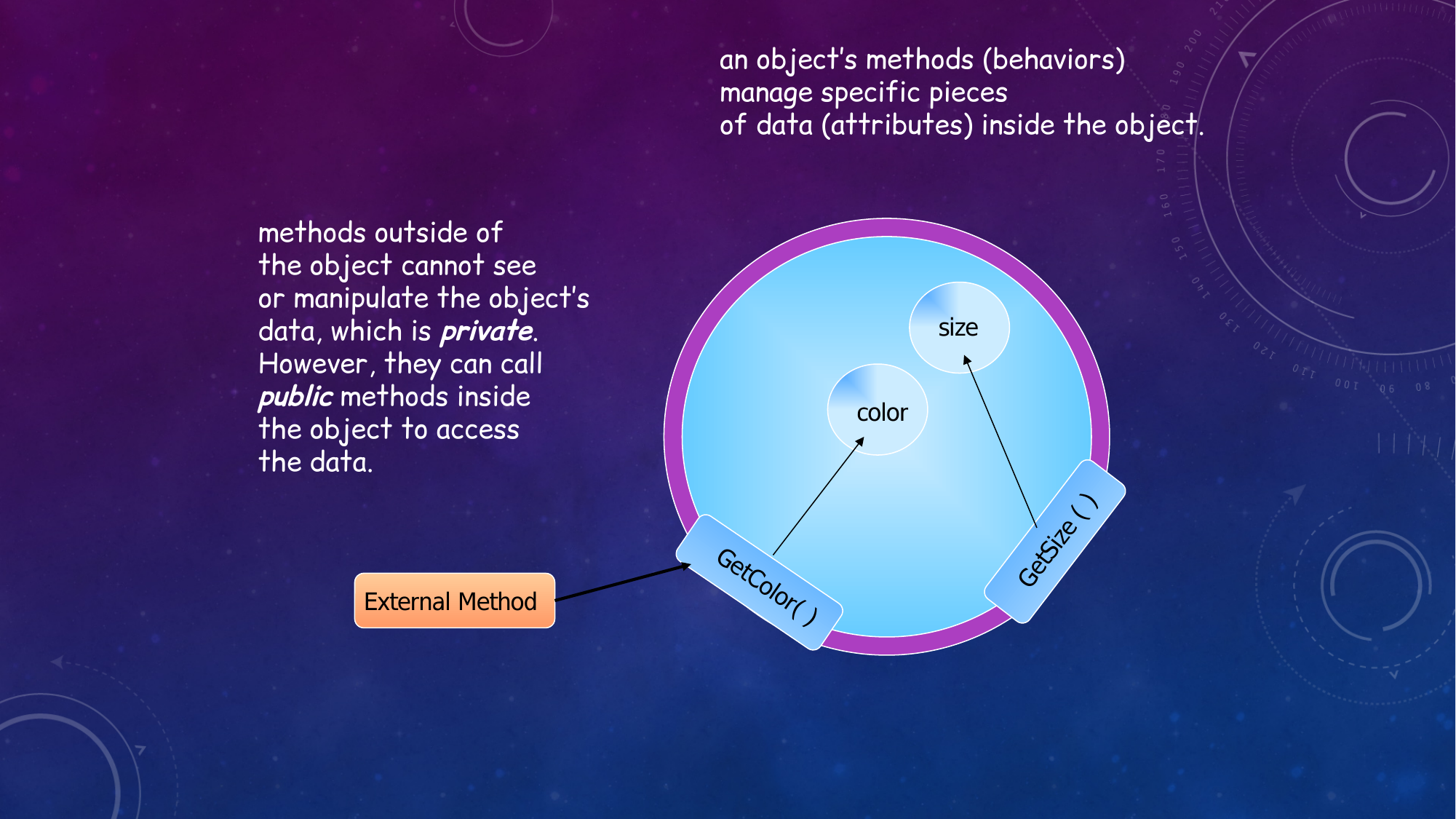

an object’s methods (behaviors)
manage specific pieces
of data (attributes) inside the object.
methods outside of
the object cannot see
or manipulate the object’s
data, which is private.
However, they can call
public methods inside
the object to access
the data.

size

color

GetSize ( )

GetColor( )
External Method